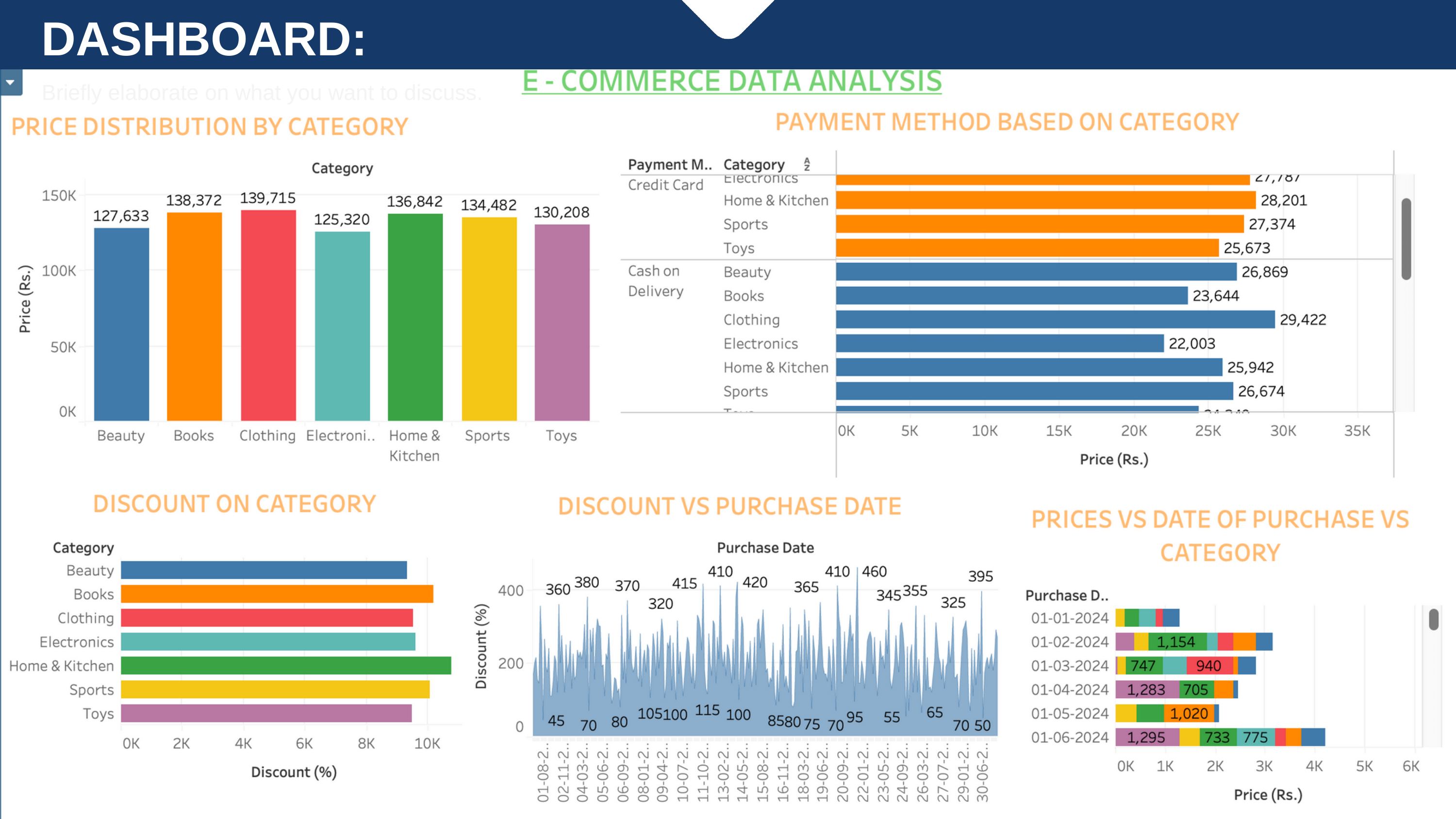

DASHBOARD:

Briefly elaborate on what you want to discuss.